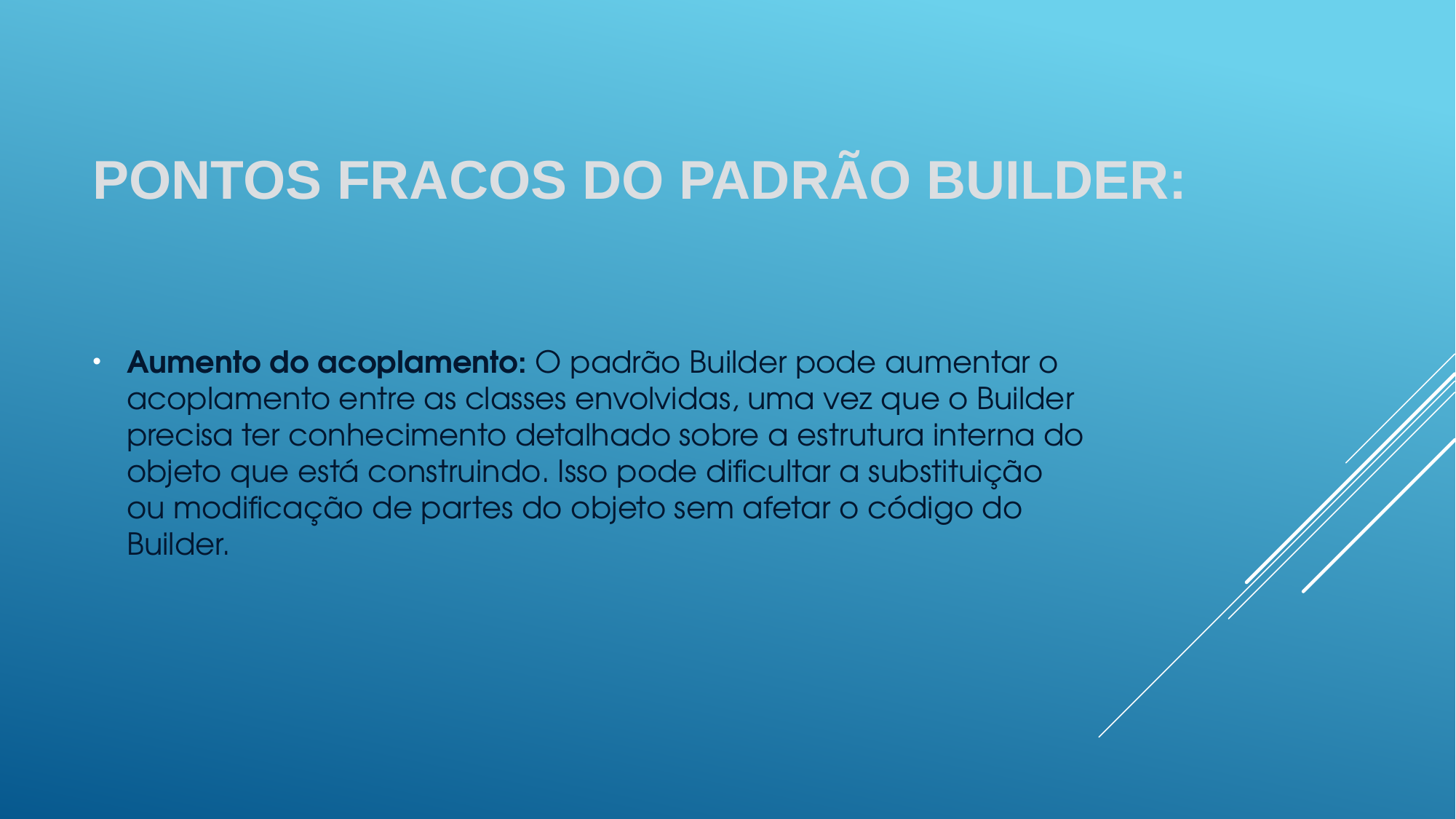

# Pontos fracos do padrão Builder:

Aumento do acoplamento: O padrão Builder pode aumentar o acoplamento entre as classes envolvidas, uma vez que o Builder precisa ter conhecimento detalhado sobre a estrutura interna do objeto que está construindo. Isso pode dificultar a substituição ou modificação de partes do objeto sem afetar o código do Builder.